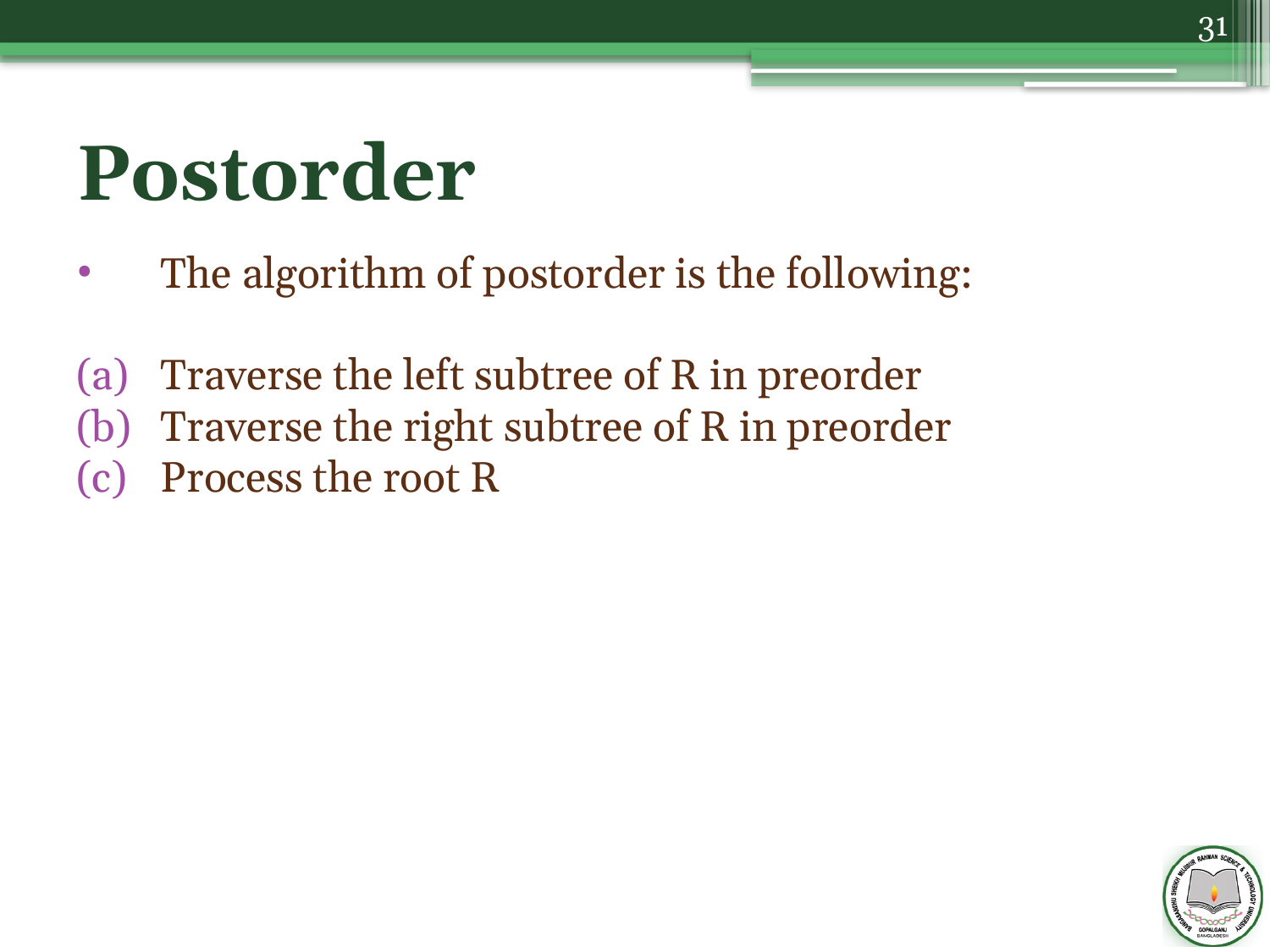

31
# Postorder
The algorithm of postorder is the following:

Traverse the left subtree of R in preorder
Traverse the right subtree of R in preorder
Process the root R